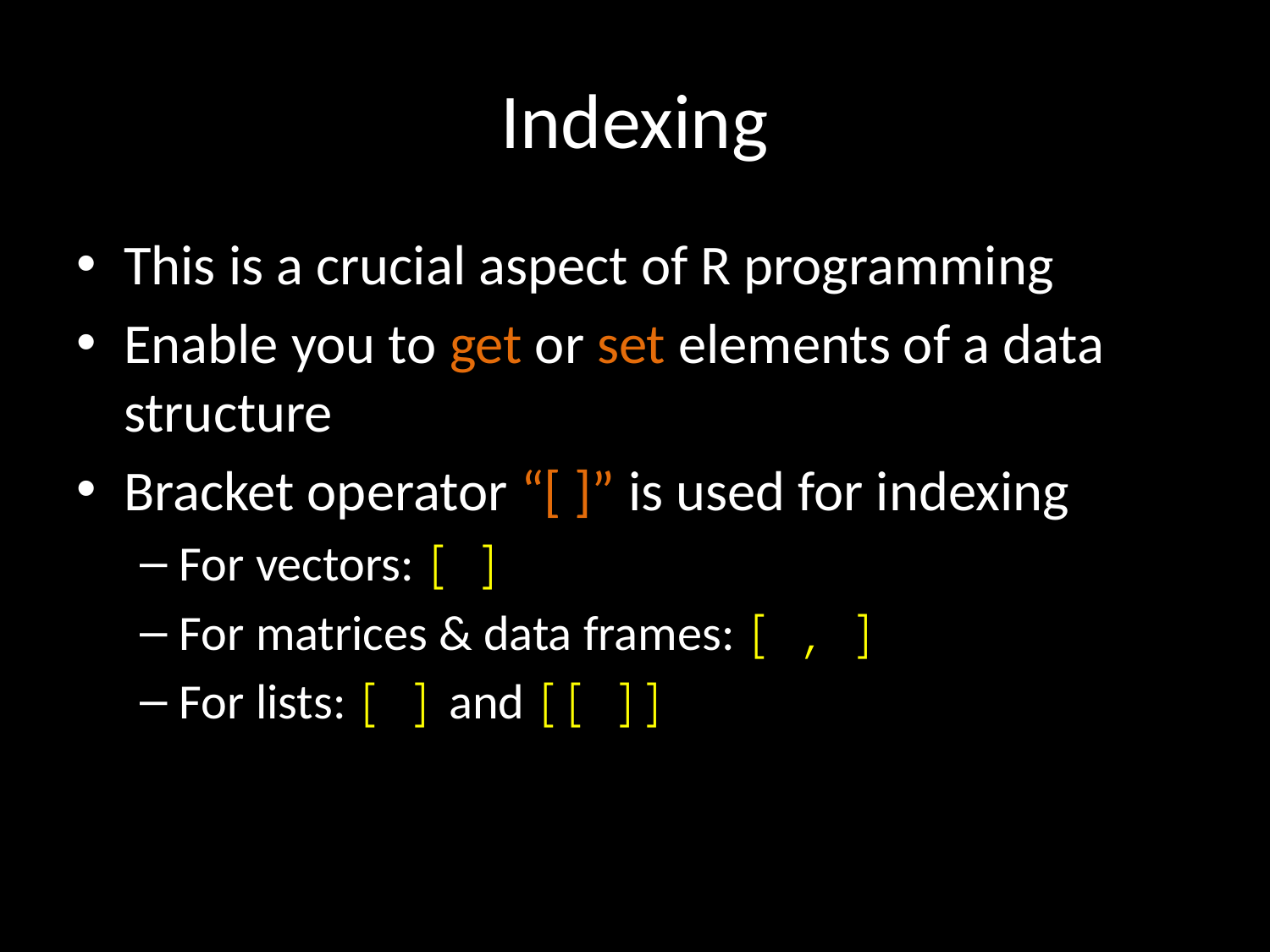

# Indexing
This is a crucial aspect of R programming
Enable you to get or set elements of a data structure
Bracket operator “[ ]” is used for indexing
For vectors: [ ]
For matrices & data frames: [ , ]
For lists: [ ] and [[ ]]